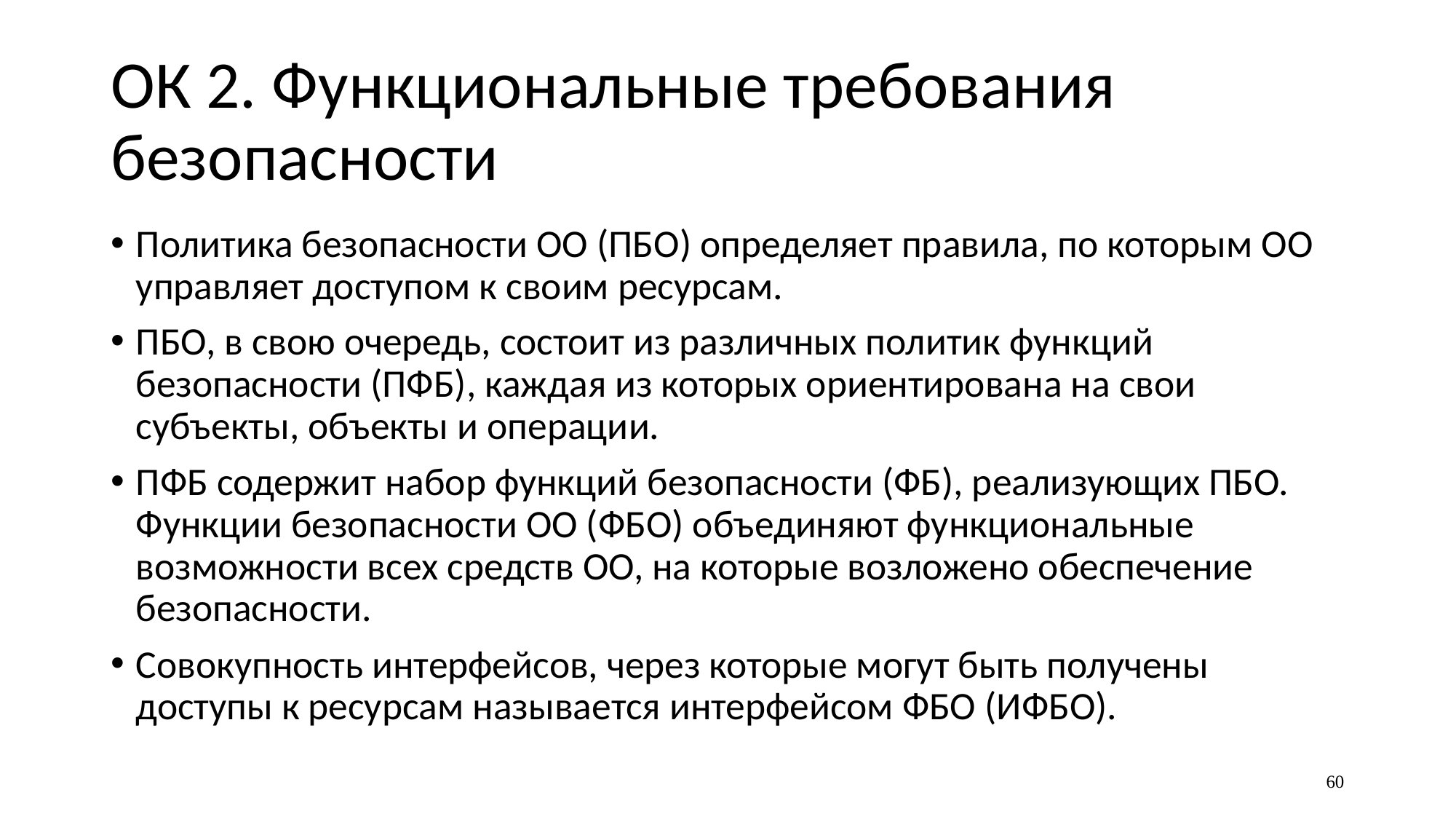

# ОК 2. Функциональные требования безопасности
Политика безопасности ОО (ПБО) определяет правила, по которым ОО управляет доступом к своим ресурсам.
ПБО, в свою очередь, состоит из различных политик функций безопасности (ПФБ), каждая из которых ориентирована на свои субъекты, объекты и операции.
ПФБ содержит набор функций безопасности (ФБ), реализующих ПБО. Функции безопасности ОО (ФБО) объединяют функциональные возможности всех средств ОО, на которые возложено обеспечение безопасности.
Совокупность интерфейсов, через которые могут быть получены доступы к ресурсам называется интерфейсом ФБО (ИФБО).
60